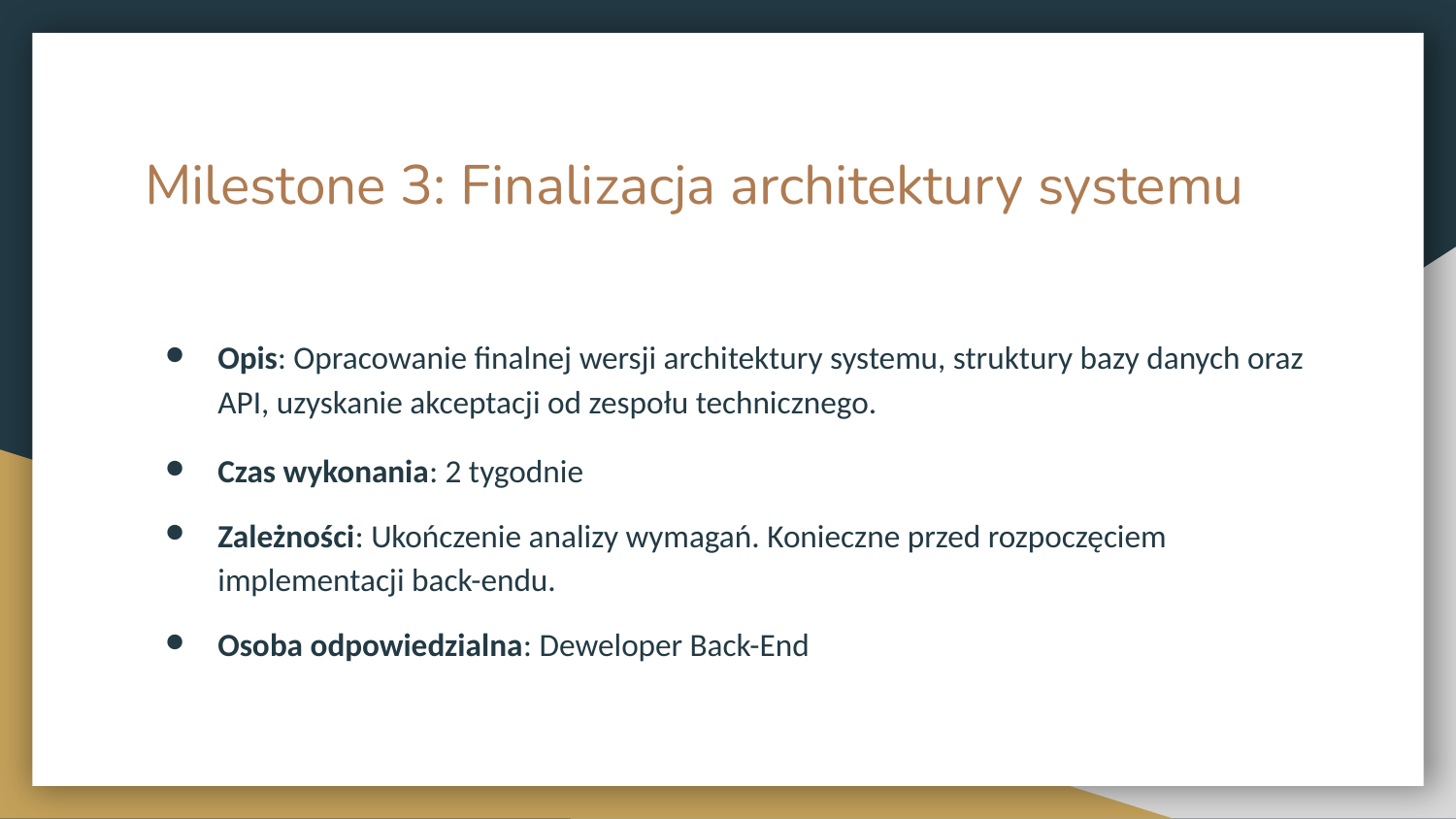

# Milestone 3: Finalizacja architektury systemu
Opis: Opracowanie finalnej wersji architektury systemu, struktury bazy danych oraz API, uzyskanie akceptacji od zespołu technicznego.
Czas wykonania: 2 tygodnie
Zależności: Ukończenie analizy wymagań. Konieczne przed rozpoczęciem implementacji back-endu.
Osoba odpowiedzialna: Deweloper Back-End